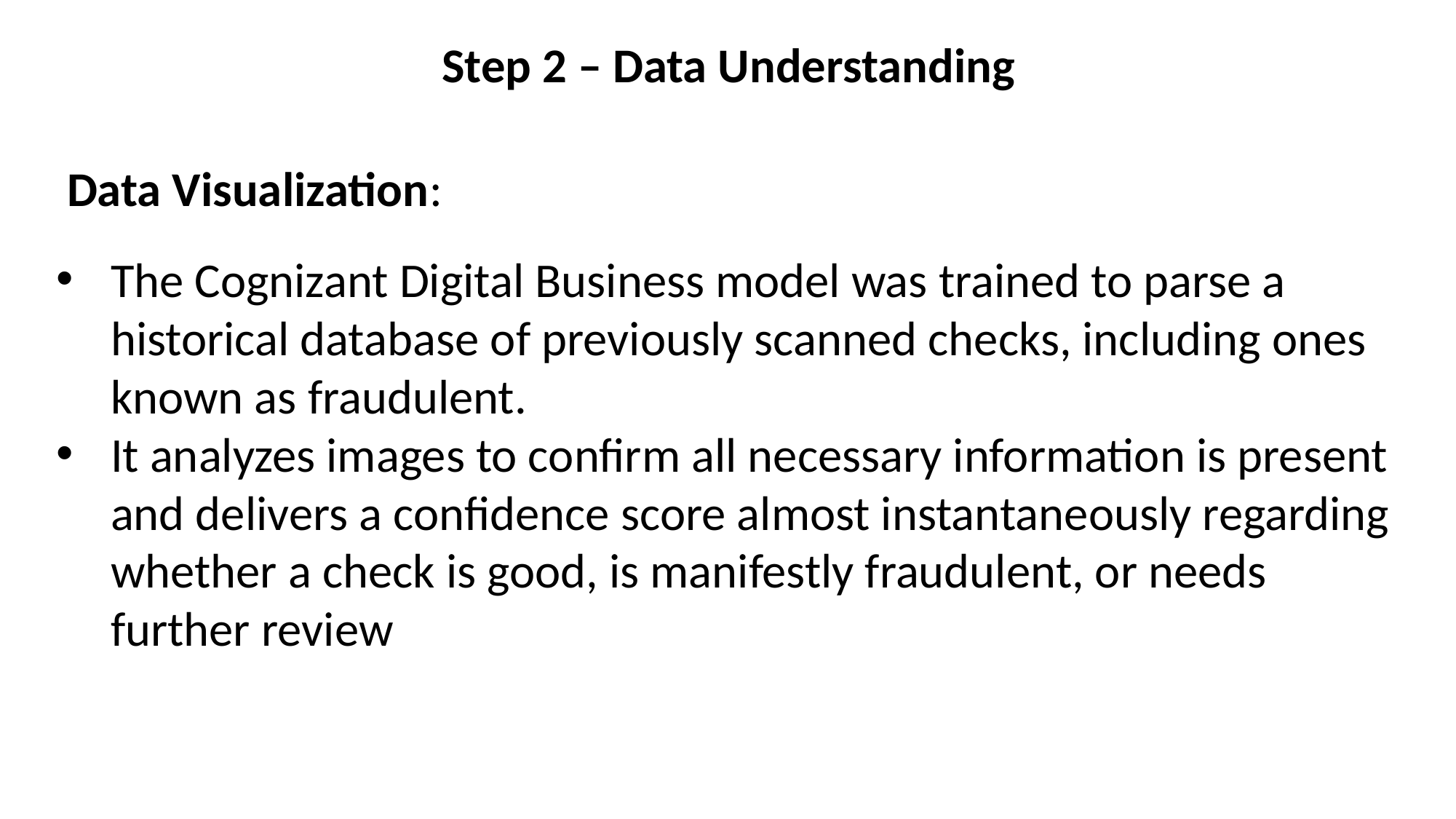

Step 2 – Data Understanding

 Data Visualization:

The Cognizant Digital Business model was trained to parse a historical database of previously scanned checks, including ones known as fraudulent.
It analyzes images to confirm all necessary information is present and delivers a confidence score almost instantaneously regarding whether a check is good, is manifestly fraudulent, or needs further review